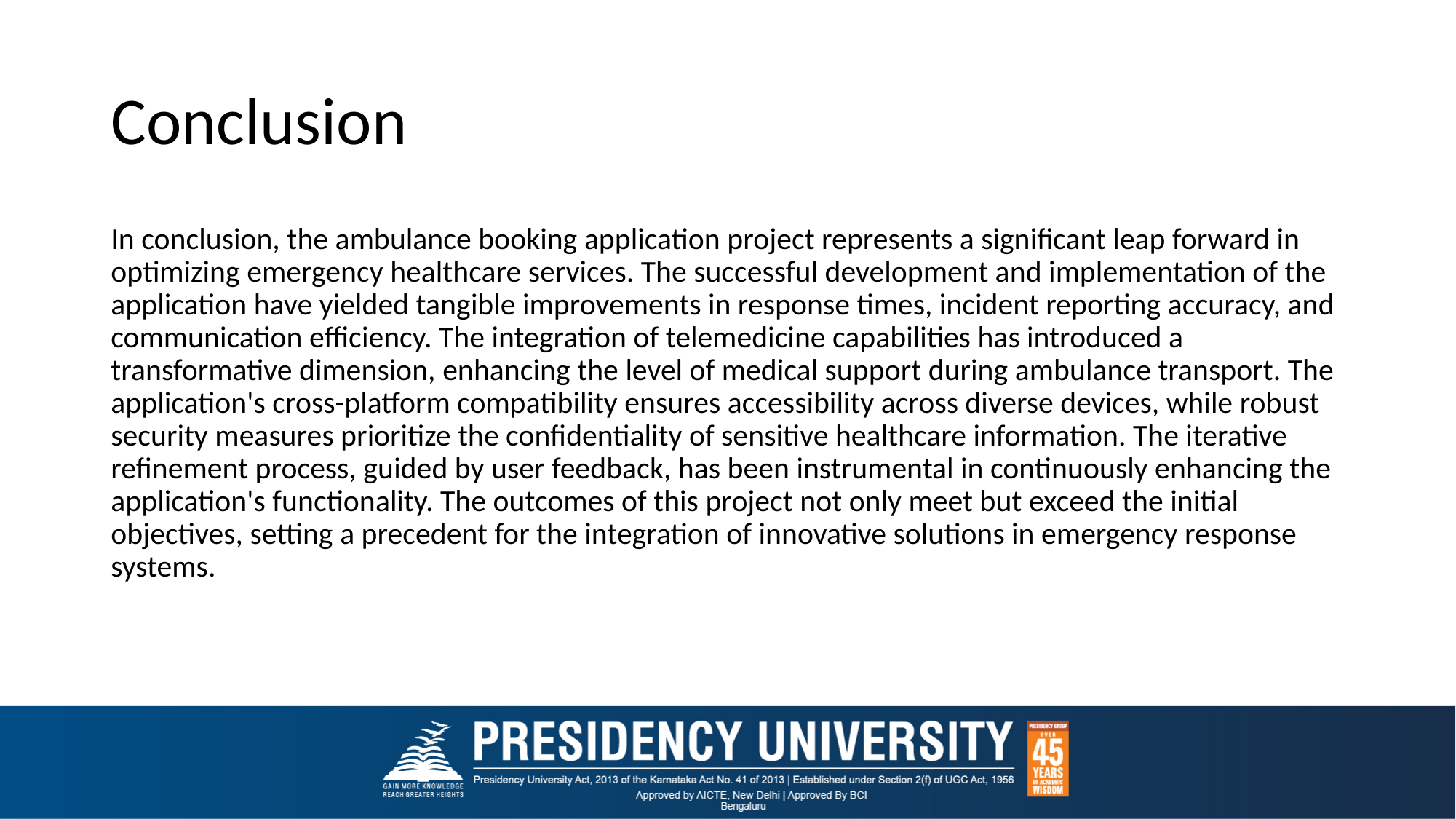

# Conclusion
In conclusion, the ambulance booking application project represents a significant leap forward in optimizing emergency healthcare services. The successful development and implementation of the application have yielded tangible improvements in response times, incident reporting accuracy, and communication efficiency. The integration of telemedicine capabilities has introduced a transformative dimension, enhancing the level of medical support during ambulance transport. The application's cross-platform compatibility ensures accessibility across diverse devices, while robust security measures prioritize the confidentiality of sensitive healthcare information. The iterative refinement process, guided by user feedback, has been instrumental in continuously enhancing the application's functionality. The outcomes of this project not only meet but exceed the initial objectives, setting a precedent for the integration of innovative solutions in emergency response systems.